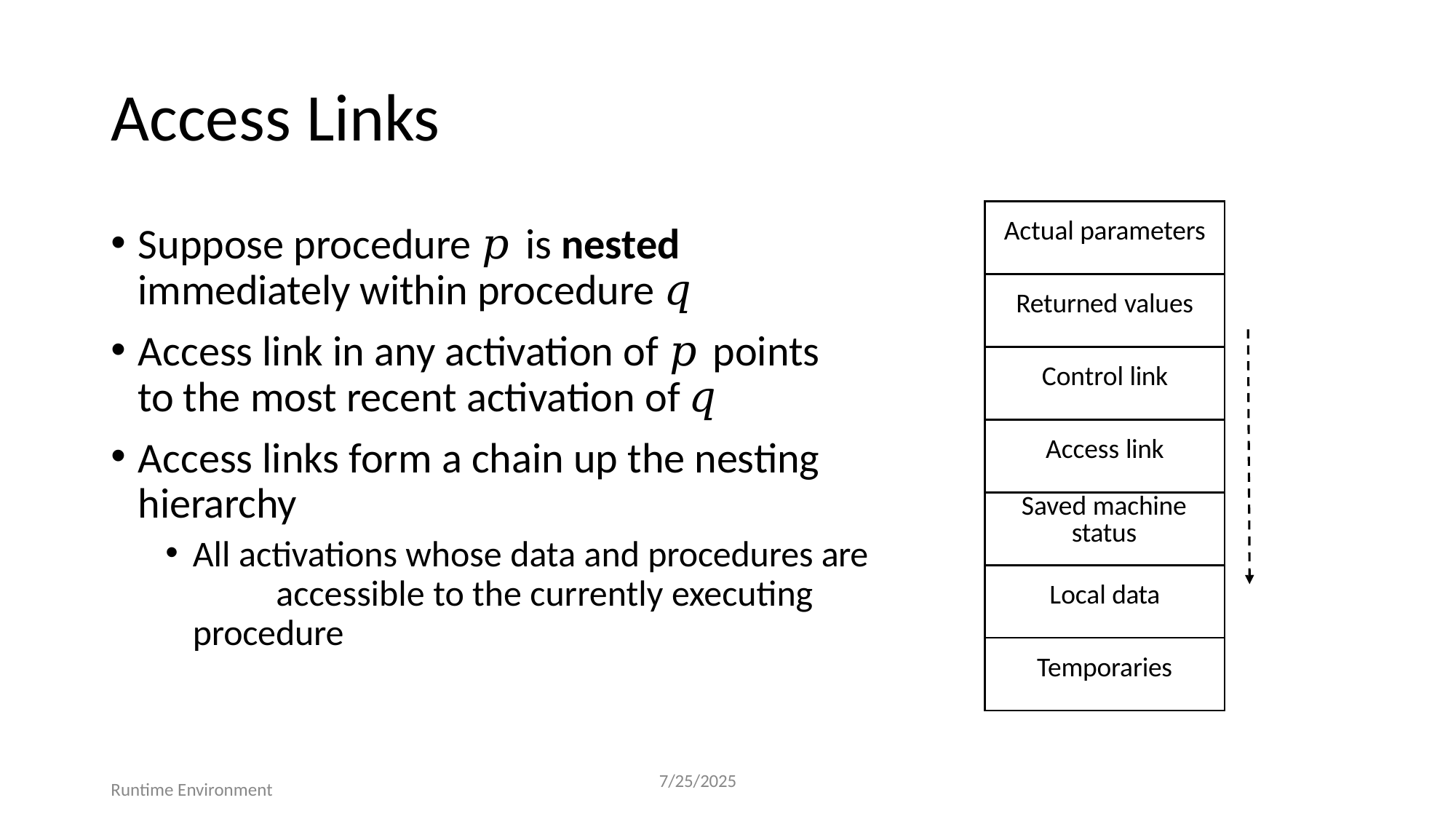

# Access Links
| Actual parameters |
| --- |
| Returned values |
| Control link |
| Access link |
| Saved machine status |
| Local data |
| Temporaries |
Suppose procedure 𝑝 is nested immediately within procedure 𝑞
Access link in any activation of 𝑝 points to the most recent activation of 𝑞
Access links form a chain up the nesting hierarchy
All activations whose data and procedures are 	accessible to the currently executing procedure

55
7/25/2025
Runtime Environment